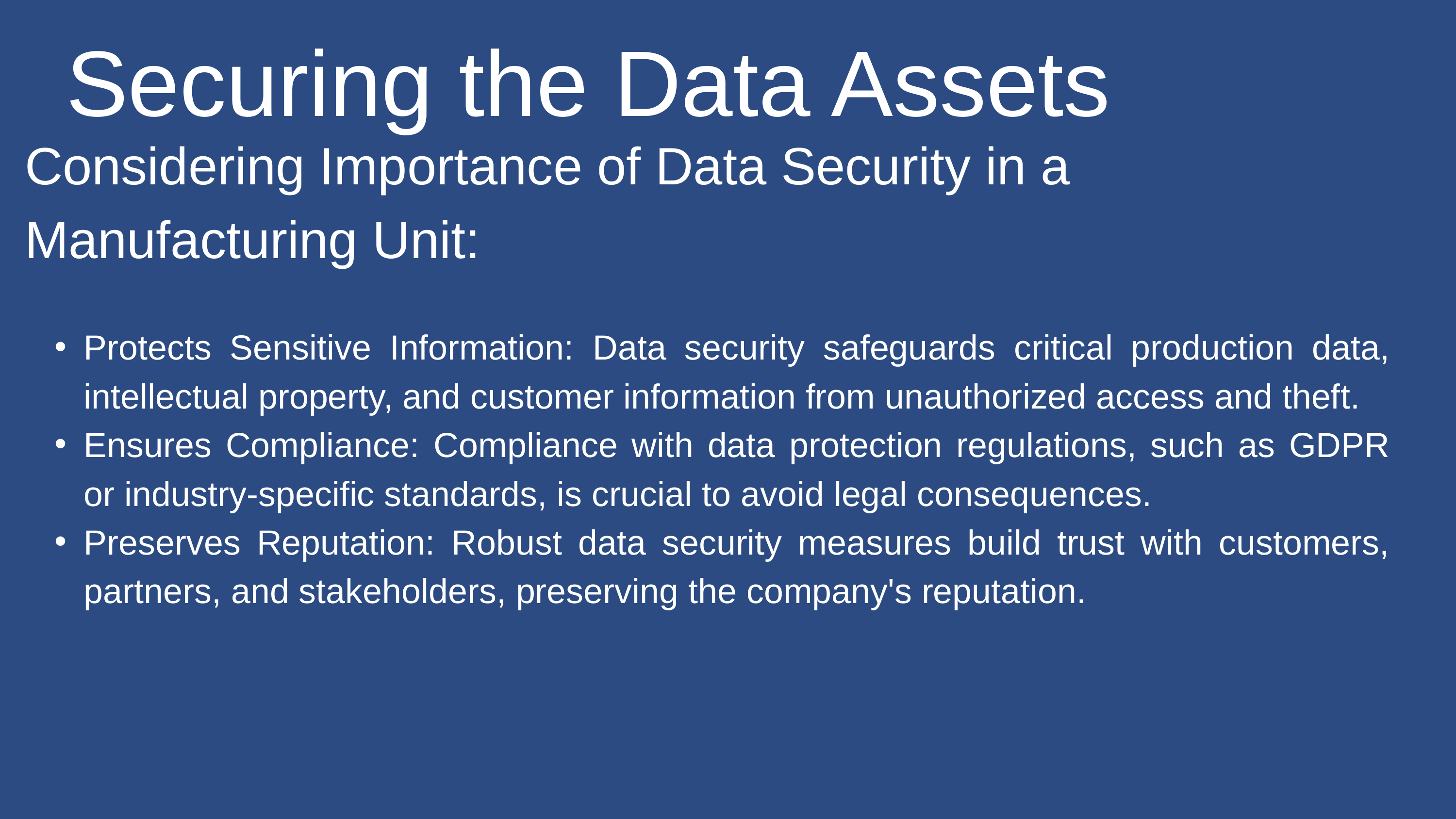

Securing the Data Assets
Considering Importance of Data Security in a Manufacturing Unit:
Protects Sensitive Information: Data security safeguards critical production data, intellectual property, and customer information from unauthorized access and theft.
Ensures Compliance: Compliance with data protection regulations, such as GDPR or industry-specific standards, is crucial to avoid legal consequences.
Preserves Reputation: Robust data security measures build trust with customers, partners, and stakeholders, preserving the company's reputation.